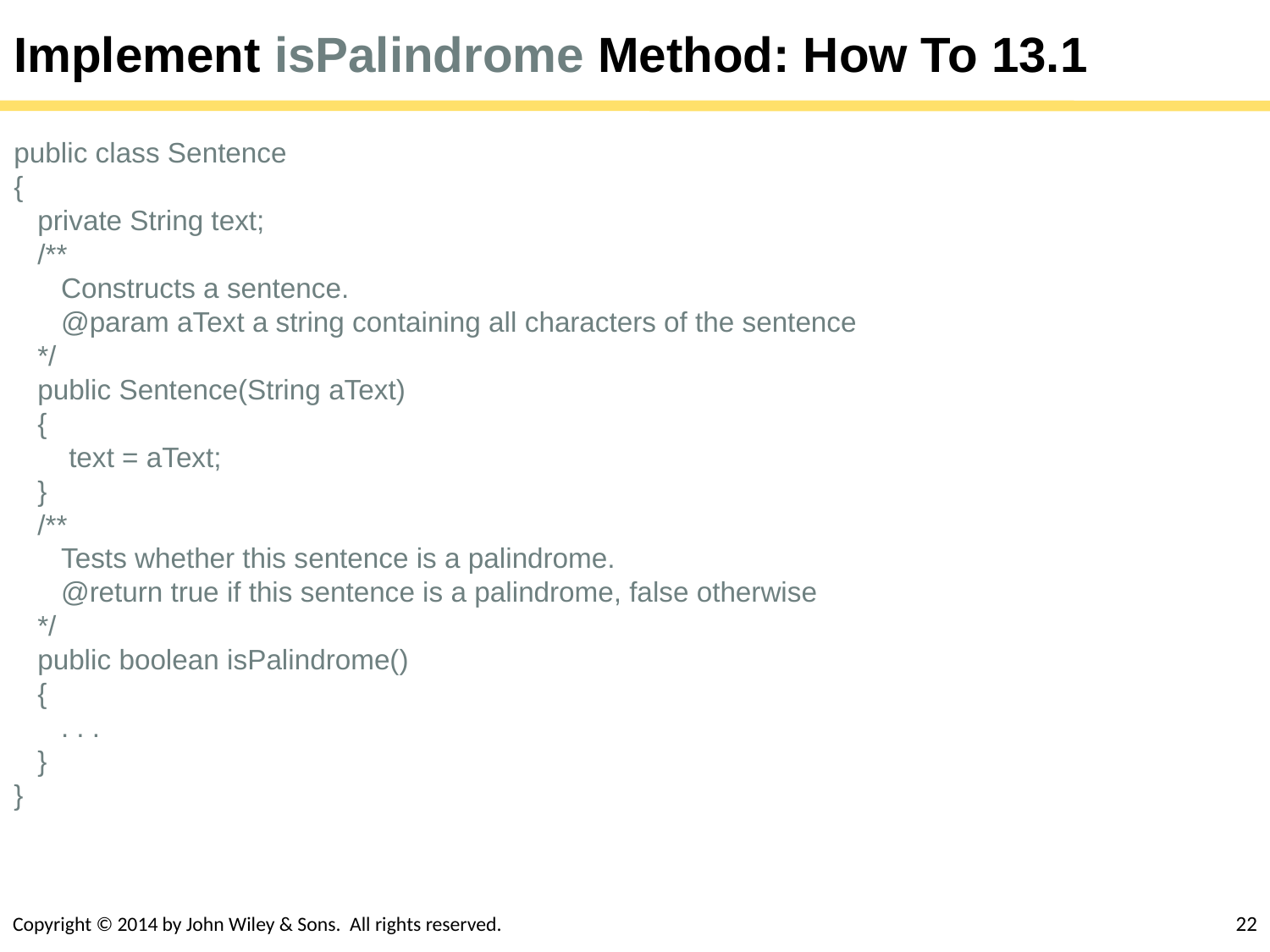

# Implement isPalindrome Method: How To 13.1
public class Sentence
{
   private String text;
   /**
      Constructs a sentence.
      @param aText a string containing all characters of the sentence
   */
   public Sentence(String aText)
   {
       text = aText;
   }
   /**
      Tests whether this sentence is a palindrome.
      @return true if this sentence is a palindrome, false otherwise
   */
   public boolean isPalindrome()
   {
      . . .
   }
}